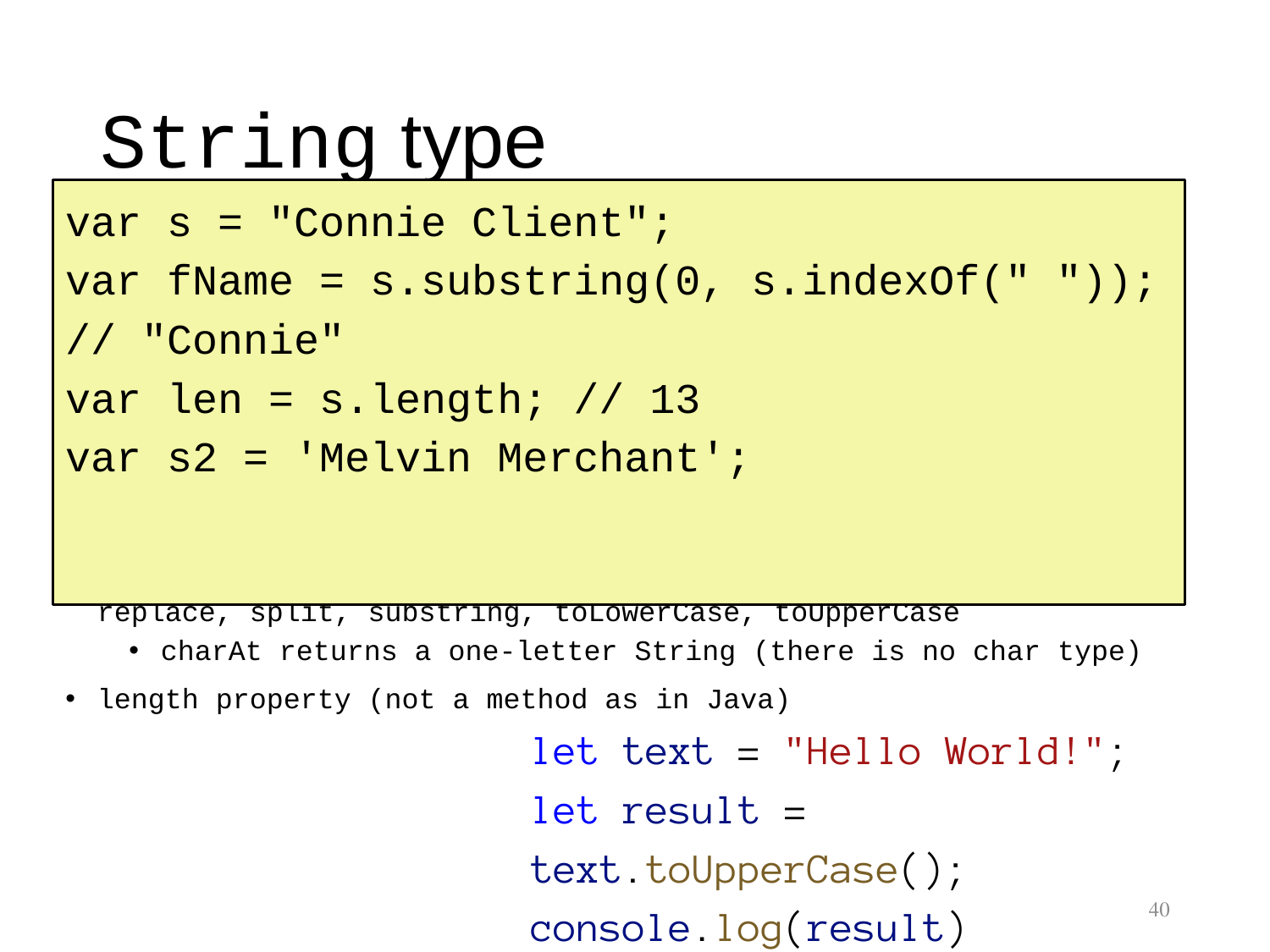

# String type
var s = "Connie Client";
var fName = s.substring(0, s.indexOf(" ")); // "Connie"
var len = s.length; // 13
var s2 = 'Melvin Merchant';
methods: charAt, charCodeAt, fromCharCode, indexOf, lastIndexOf, replace, split, substring, toLowerCase, toUpperCase
charAt returns a one-letter String (there is no char type)
length property (not a method as in Java)
let text = "Hello World!";
let result = text.toUpperCase();
console.log(result)
40